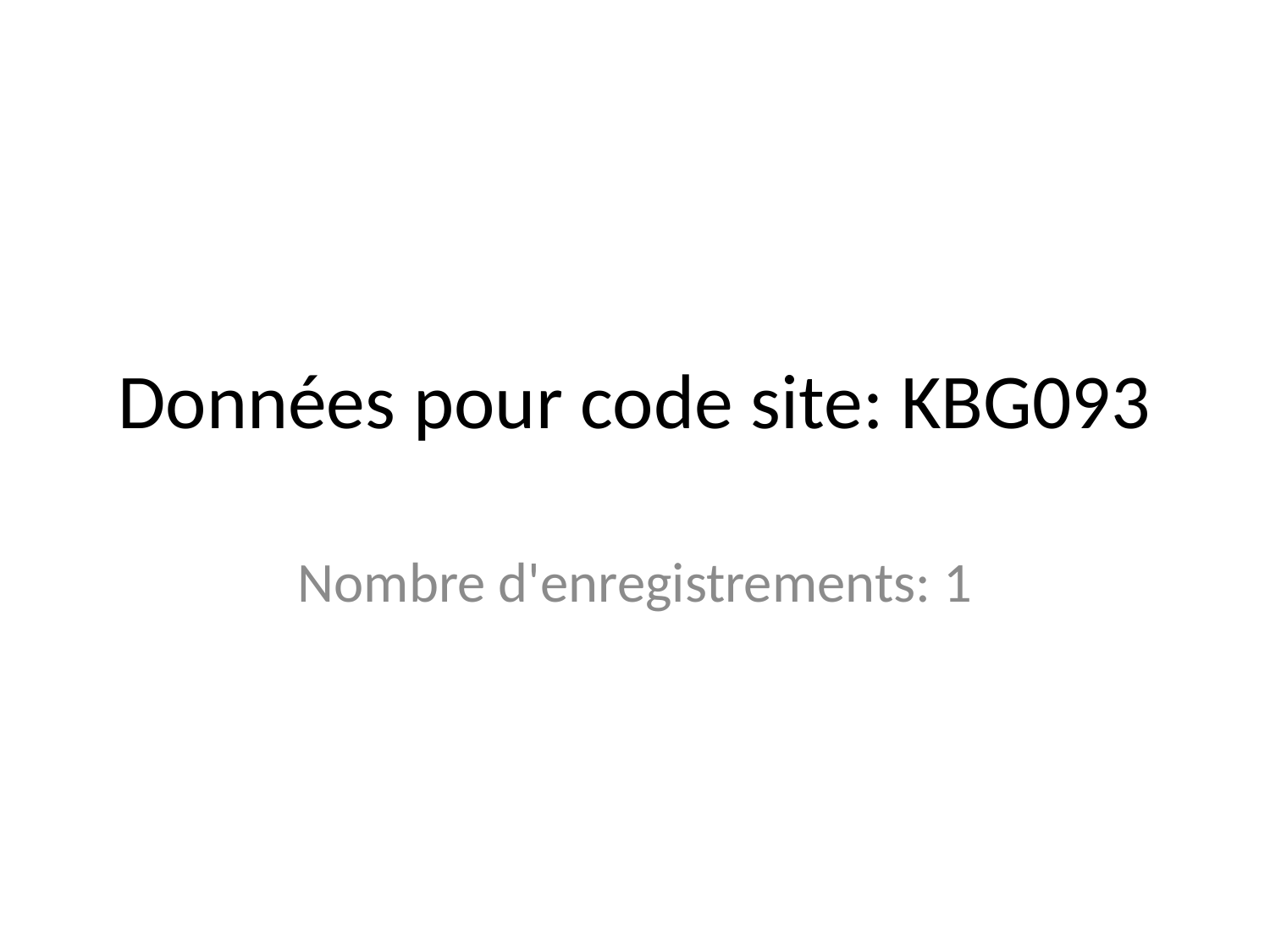

# Données pour code site: KBG093
Nombre d'enregistrements: 1